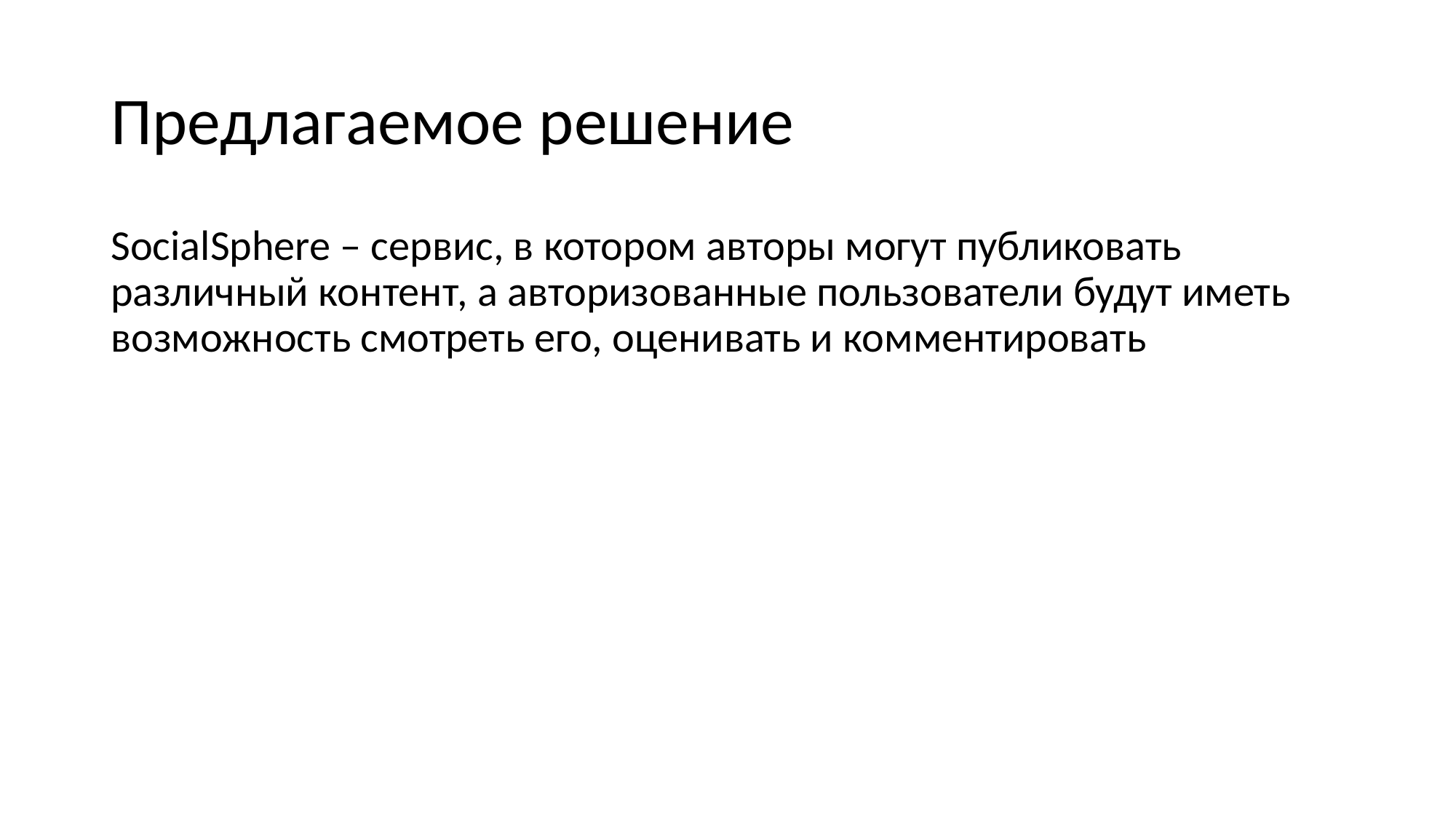

# Предлагаемое решение
SocialSphere – сервис, в котором авторы могут публиковать различный контент, а авторизованные пользователи будут иметь возможность смотреть его, оценивать и комментировать